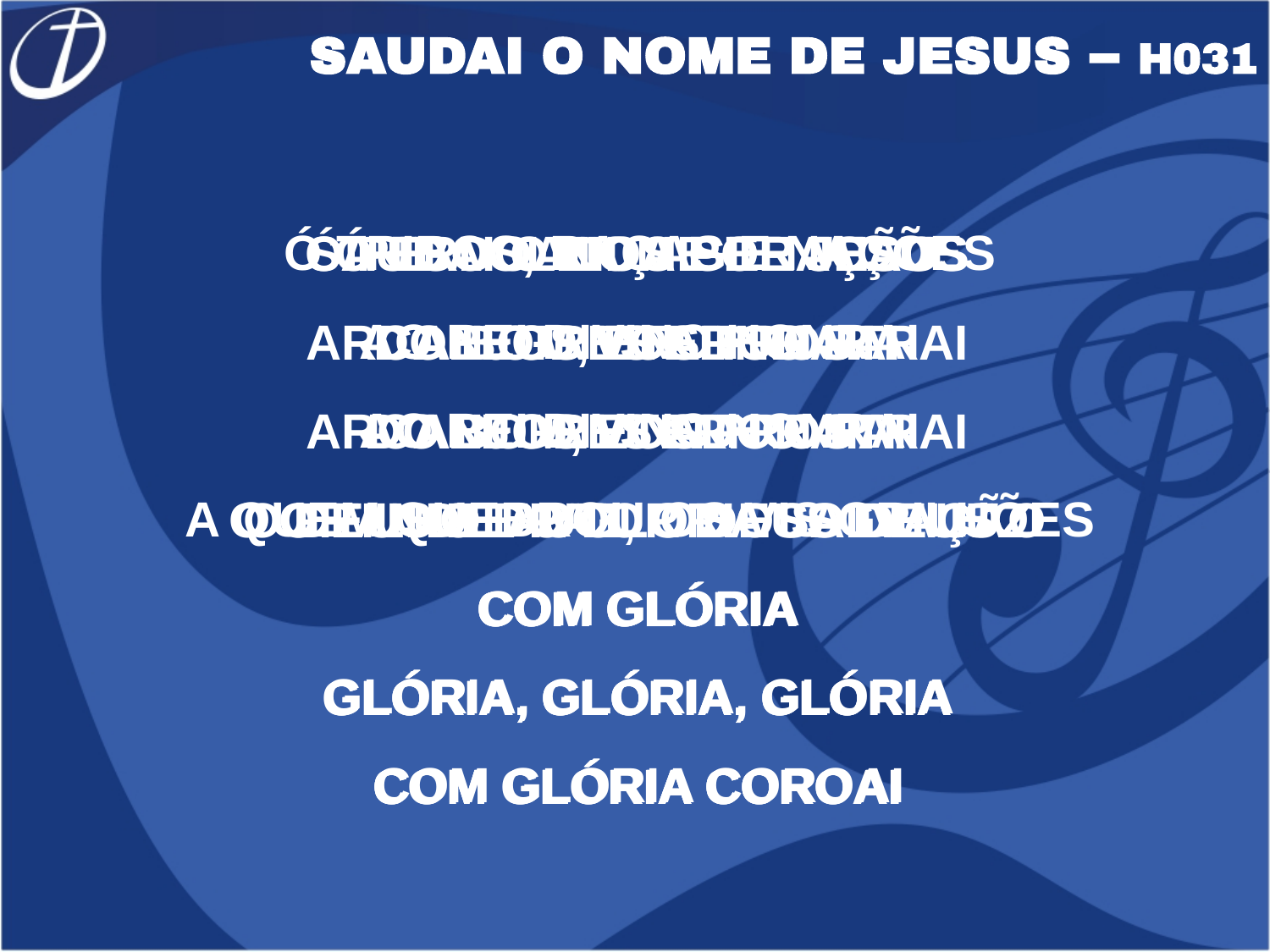

SAUDAI O NOME DE JESUS – H031
Ó TRIBOS, RAÇAS E NAÇÕES
AO REI DIVINO HONRAI
AO REI DIVINO HONRAI
A QUEM QUEBROU OS VIS GRILHÕES
COM GLÓRIA
GLÓRIA, GLÓRIA, GLÓRIA
COM GLÓRIA COROAI
SAUDAI O NOME DE JESUS
ARCANJOS VOS PROSTRAI
ARCANJOS VOS PROSTRAI
O FILHO DO GLORIOSO DEUS
COM GLÓRIA
GLÓRIA, GLÓRIA, GLÓRIA
COM GLÓRIA COROAI
Ó ESCOLHIDA GERAÇÃO
DO BOM, ETERNO PAI
DO BOM, ETERNO  PAI
O GRANDE AUTOR DA SALVAÇÃO
COM GLÓRIA
GLÓRIA, GLÓRIA, GLÓRIA
COM GLÓRIA COROAI
Ó PERDOADOS POR JESUS
ALEGRES ADORAI
ALEGRES ADORAI
O DEUS DE PAZ, O DEUS DE LUZ
COM GLÓRIA
GLÓRIA, GLÓRIA, GLÓRIA
COM GLÓRIA COROAI